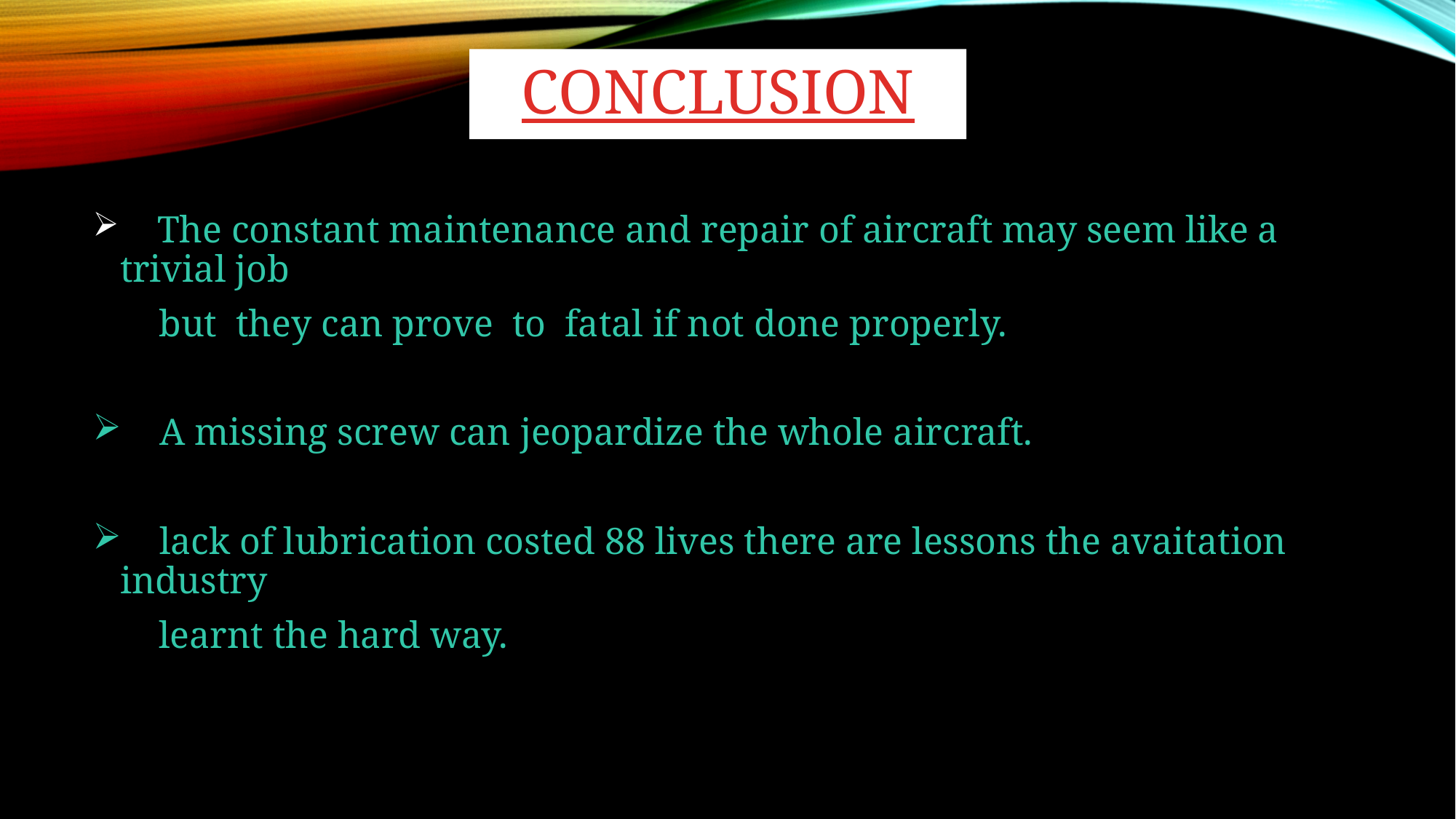

# conclusion
    The constant maintenance and repair of aircraft may seem like a trivial job
       but  they can prove  to  fatal if not done properly.

    A missing screw can jeopardize the whole aircraft.

    lack of lubrication costed 88 lives there are lessons the avaitation industry
       learnt the hard way.